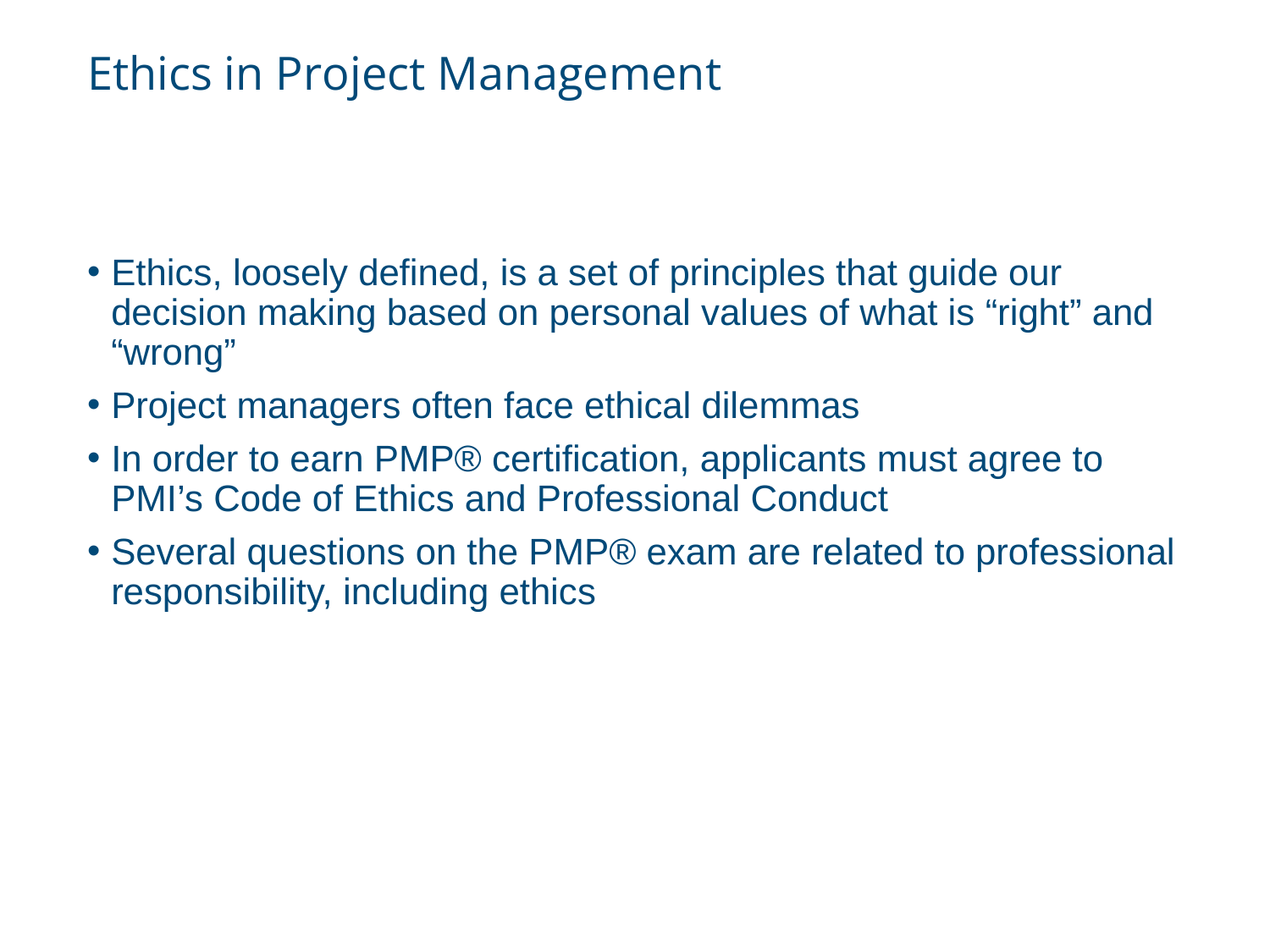

# Ethics in Project Management
Ethics, loosely defined, is a set of principles that guide our decision making based on personal values of what is “right” and “wrong”
Project managers often face ethical dilemmas
In order to earn PMP® certification, applicants must agree to PMI’s Code of Ethics and Professional Conduct
Several questions on the PMP® exam are related to professional responsibility, including ethics

Information Technology Project Management, Ninth Edition. © 2019 Cengage. May not be copied, scanned, or duplicated, in whole or in part, except for use as permitted in a license distributed with a certain product or service or otherwise on a password-protected website for classroom use.